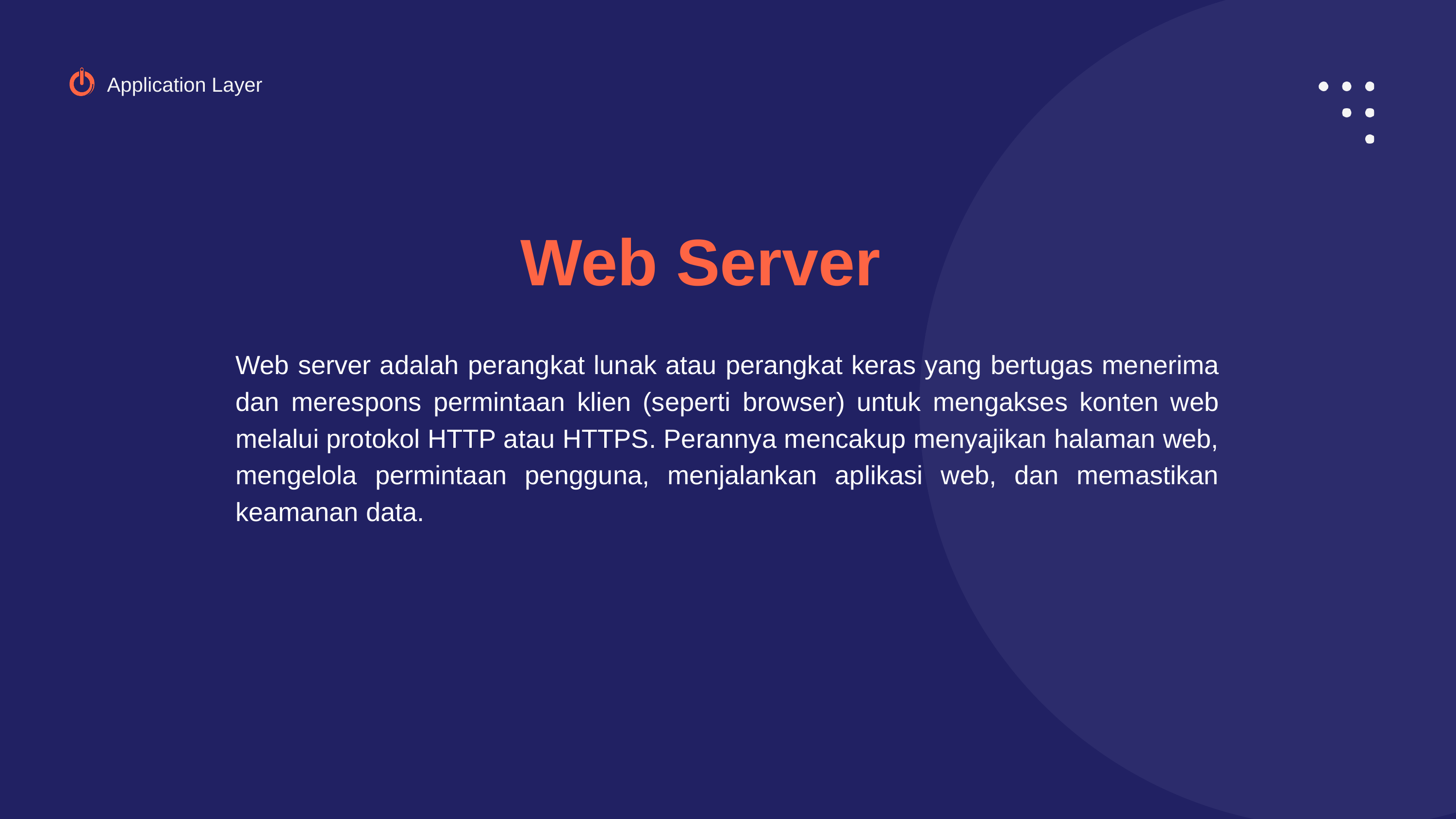

Application Layer

Web Server

Web server adalah perangkat lunak atau perangkat keras yang bertugas menerima dan merespons permintaan klien (seperti browser) untuk mengakses konten web melalui protokol HTTP atau HTTPS. Perannya mencakup menyajikan halaman web, mengelola permintaan pengguna, menjalankan aplikasi web, dan memastikan keamanan data.